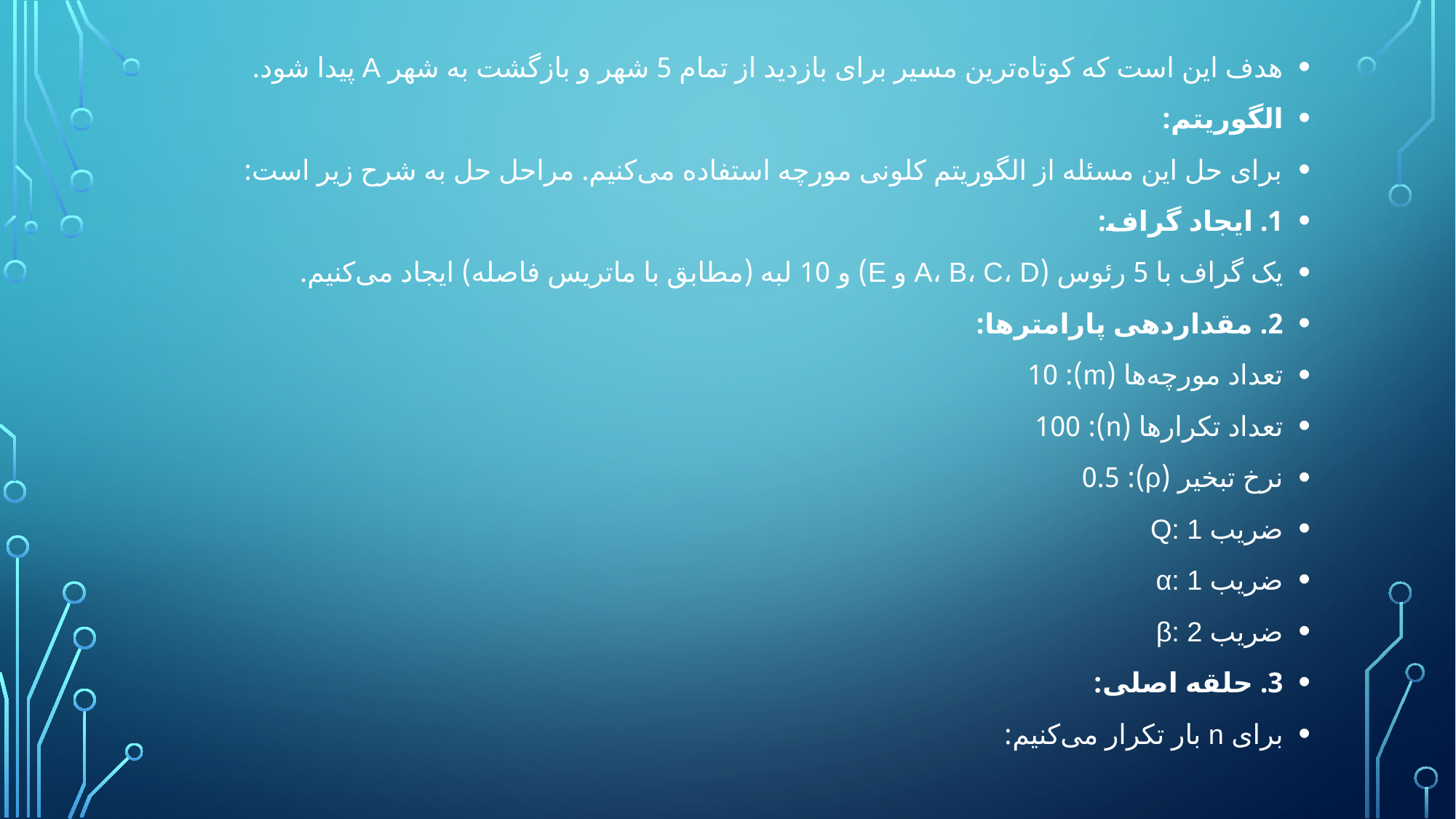

هدف این است که کوتاه‌ترین مسیر برای بازدید از تمام 5 شهر و بازگشت به شهر A پیدا شود.
الگوریتم:
برای حل این مسئله از الگوریتم کلونی مورچه استفاده می‌کنیم. مراحل حل به شرح زیر است:
1. ایجاد گراف:
یک گراف با 5 رئوس (A، B، C، D و E) و 10 لبه (مطابق با ماتریس فاصله) ایجاد می‌کنیم.
2. مقداردهی پارامترها:
تعداد مورچه‌ها (m): 10
تعداد تکرارها (n): 100
نرخ تبخیر (ρ): 0.5
ضریب Q: 1
ضریب α: 1
ضریب β: 2
3. حلقه اصلی:
برای n بار تکرار می‌کنیم: